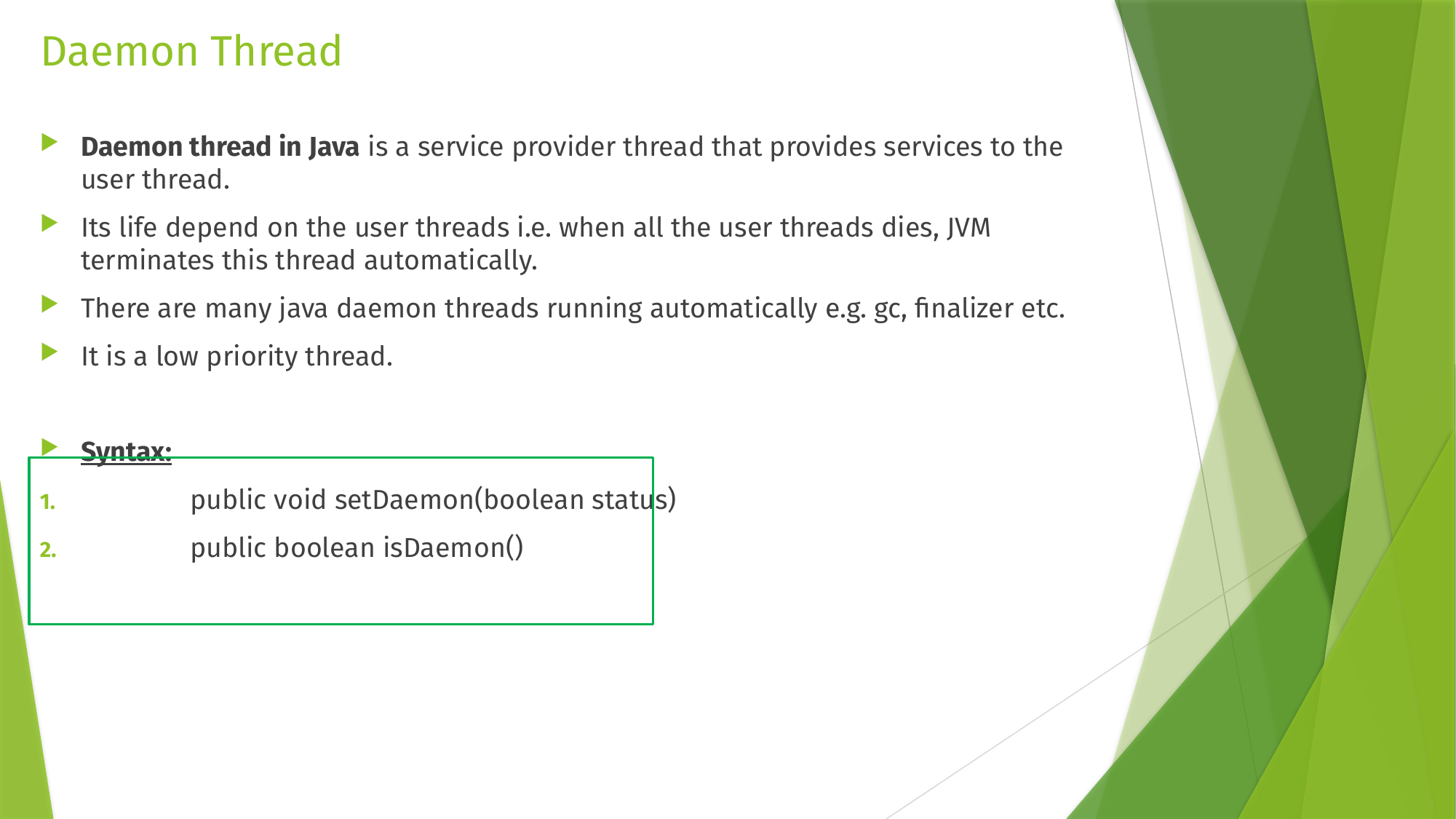

# Daemon Thread
Daemon thread in Java is a service provider thread that provides services to the user thread.
Its life depend on the user threads i.e. when all the user threads dies, JVM terminates this thread automatically.
There are many java daemon threads running automatically e.g. gc, finalizer etc.
It is a low priority thread.

Syntax:
	public void setDaemon(boolean status)
	public boolean isDaemon()